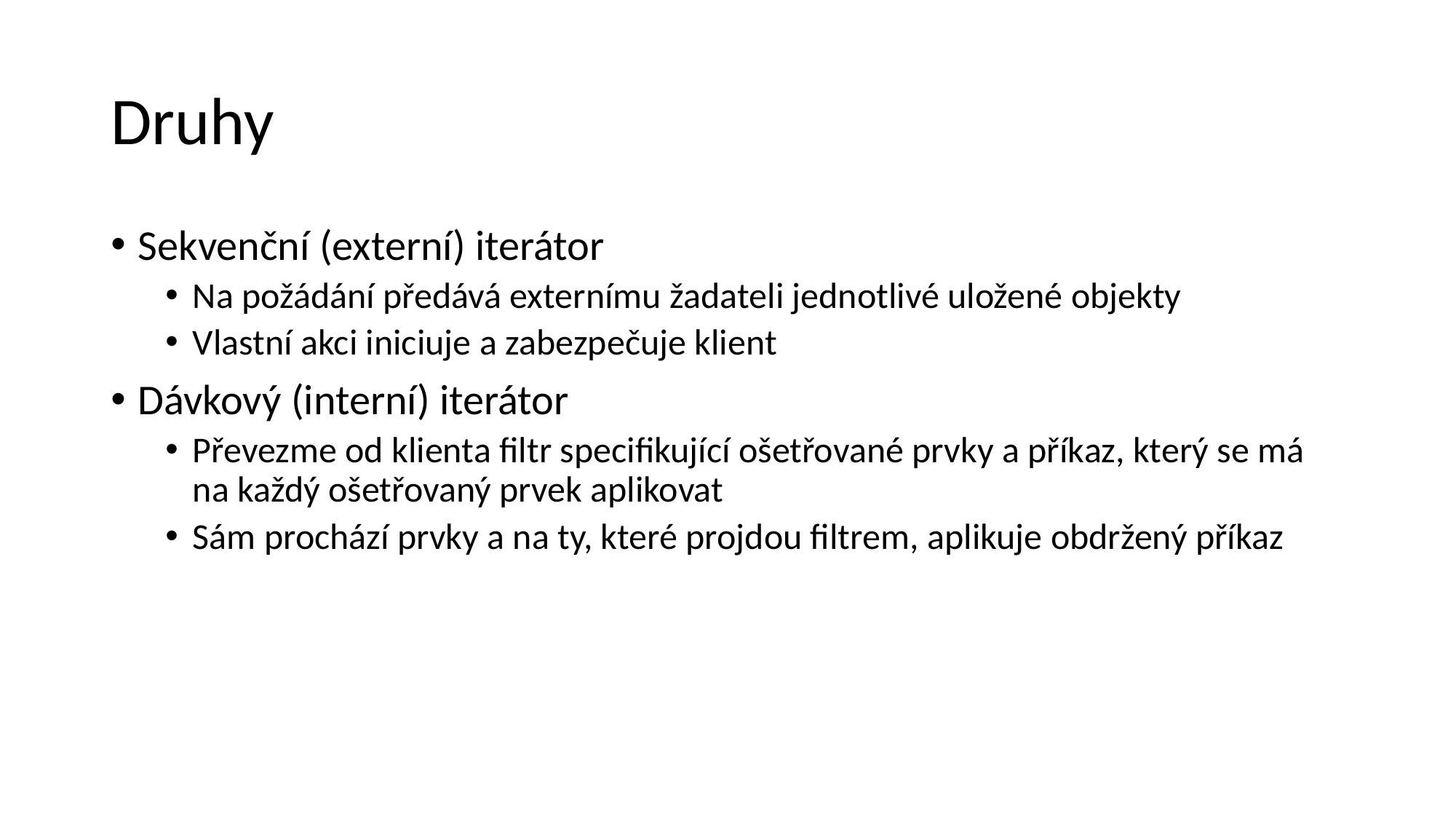

# Druhy
Sekvenční (externí) iterátor
Na požádání předává externímu žadateli jednotlivé uložené objekty
Vlastní akci iniciuje a zabezpečuje klient
Dávkový (interní) iterátor
Převezme od klienta filtr specifikující ošetřované prvky a příkaz, který se má na každý ošetřovaný prvek aplikovat
Sám prochází prvky a na ty, které projdou filtrem, aplikuje obdržený příkaz